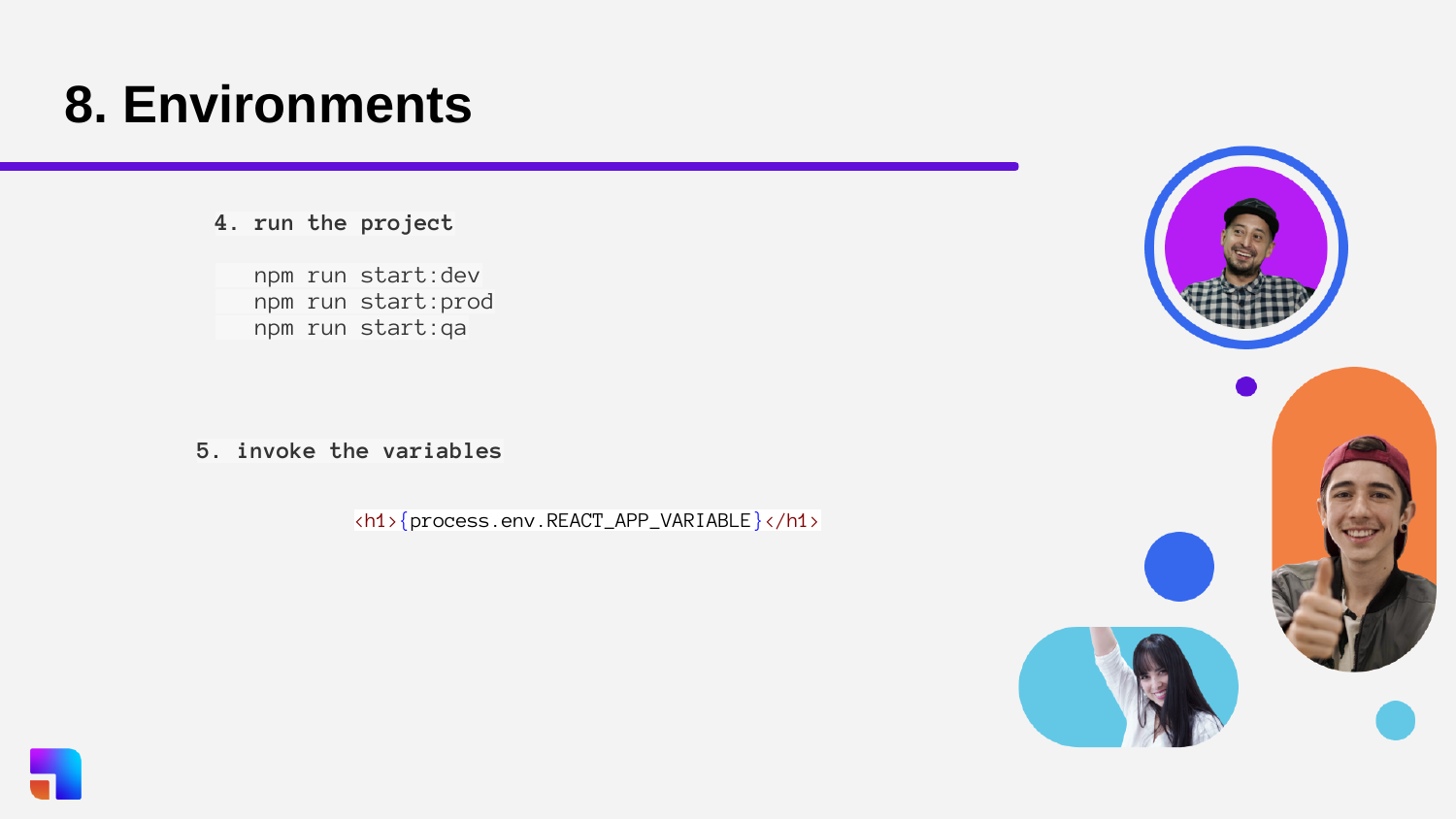

# 8. Environments
4. run the project

   npm run start:dev
   npm run start:prod
   npm run start:qa

5. invoke the variables
<h1>{process.env.REACT_APP_VARIABLE}</h1>